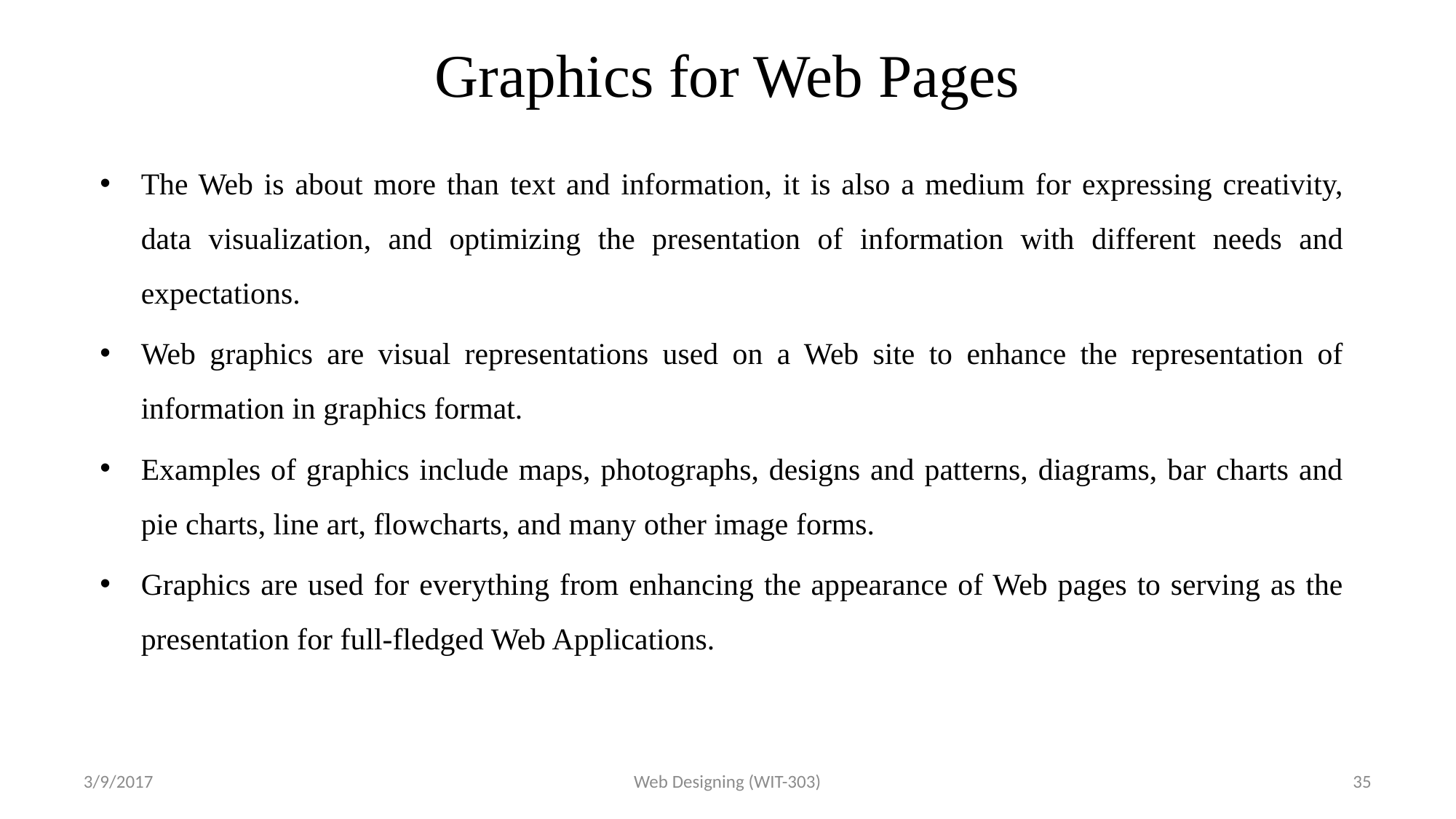

# Graphics for Web Pages
The Web is about more than text and information, it is also a medium for expressing creativity, data visualization, and optimizing the presentation of information with different needs and expectations.
Web graphics are visual representations used on a Web site to enhance the representation of information in graphics format.
Examples of graphics include maps, photographs, designs and patterns, diagrams, bar charts and pie charts, line art, flowcharts, and many other image forms.
Graphics are used for everything from enhancing the appearance of Web pages to serving as the presentation for full-fledged Web Applications.
3/9/2017
Web Designing (WIT-303)
35